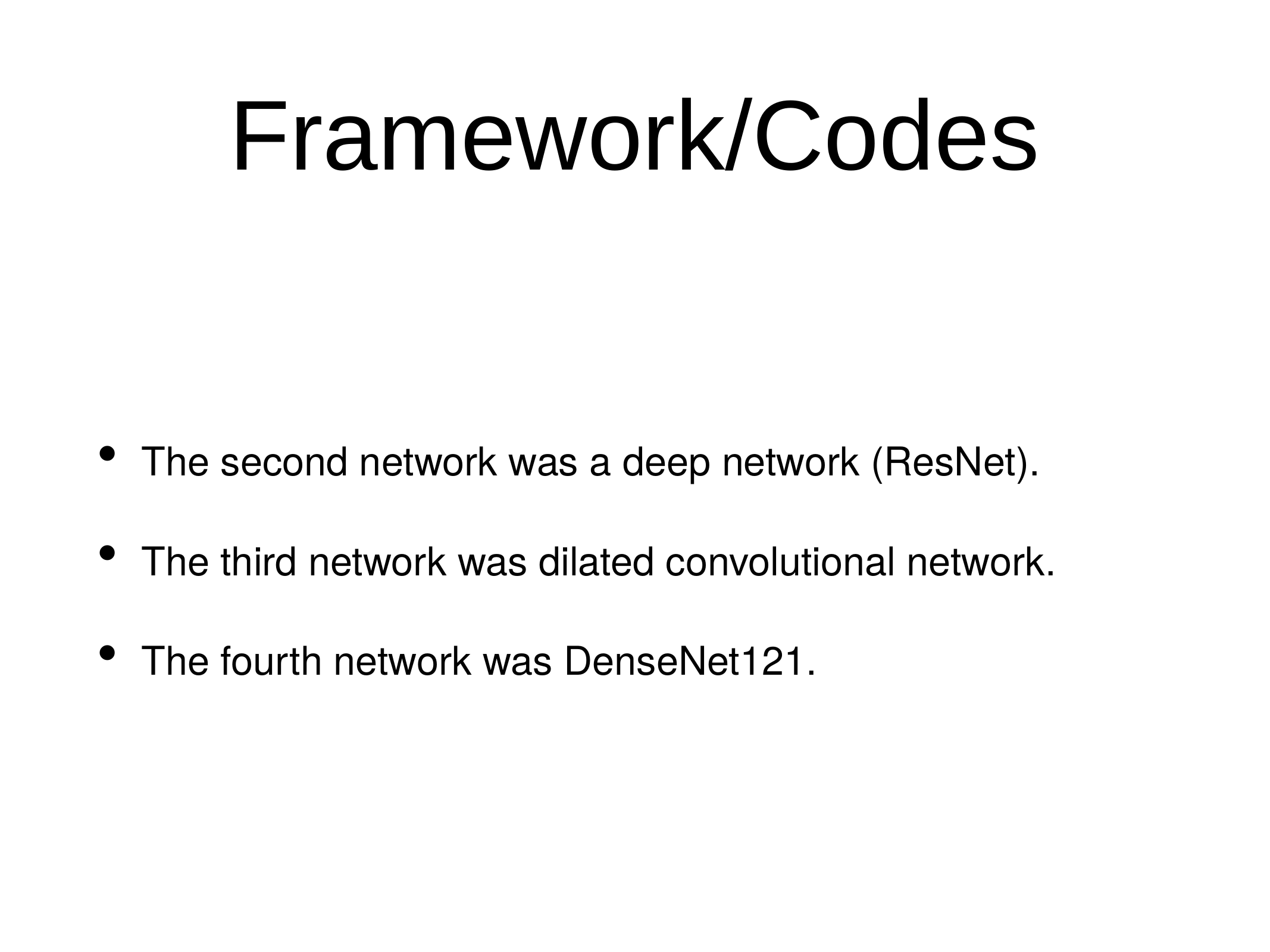

# Framework/Codes
The second network was a deep network (ResNet).
The third network was dilated convolutional network.
The fourth network was DenseNet121.